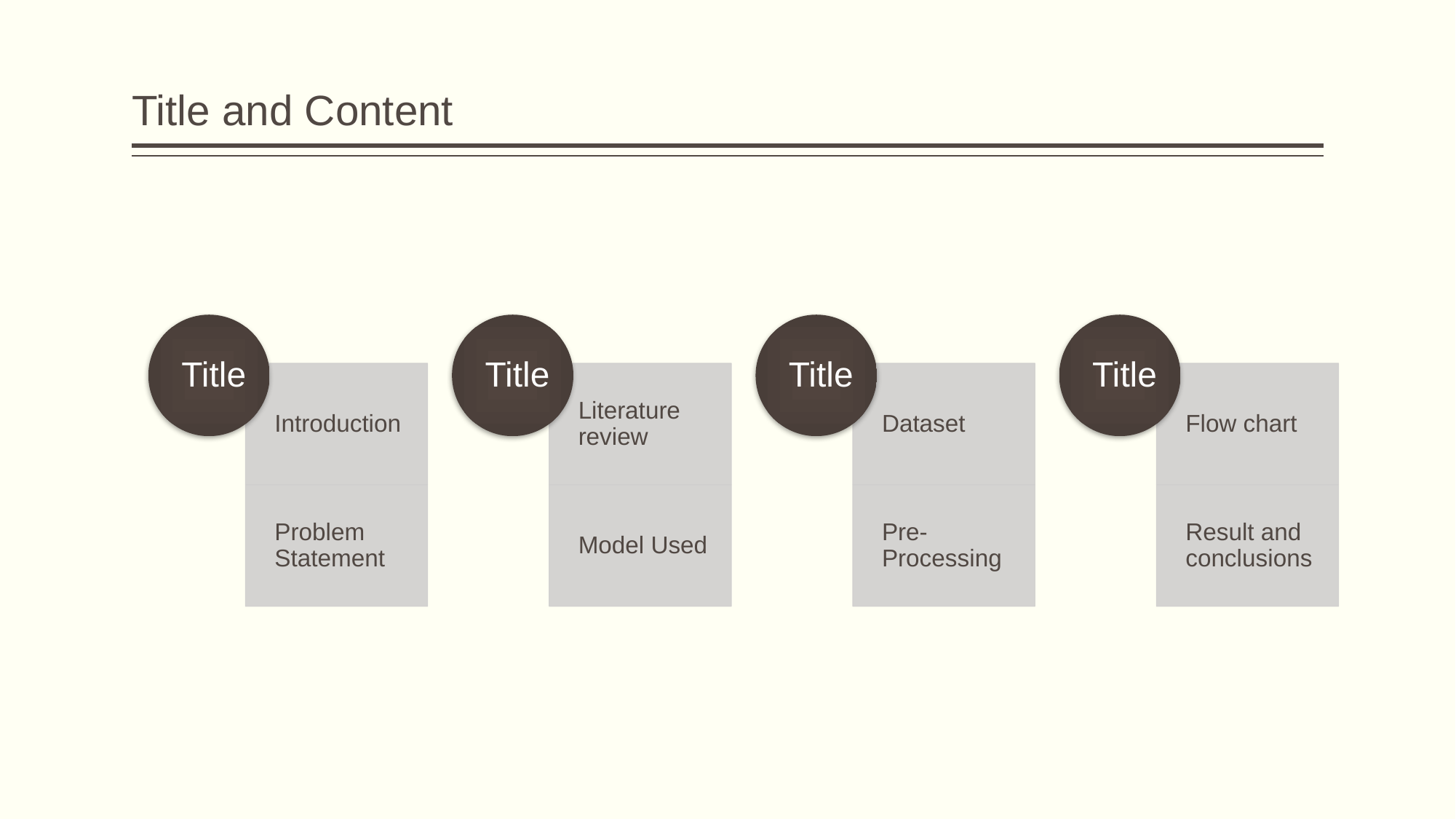

# Title and Content
Introduction
Problem Statement
 Title
Literature review
Model Used
 Title
Dataset
Pre-Processing
 Title
Flow chart
Result and conclusions
 Title